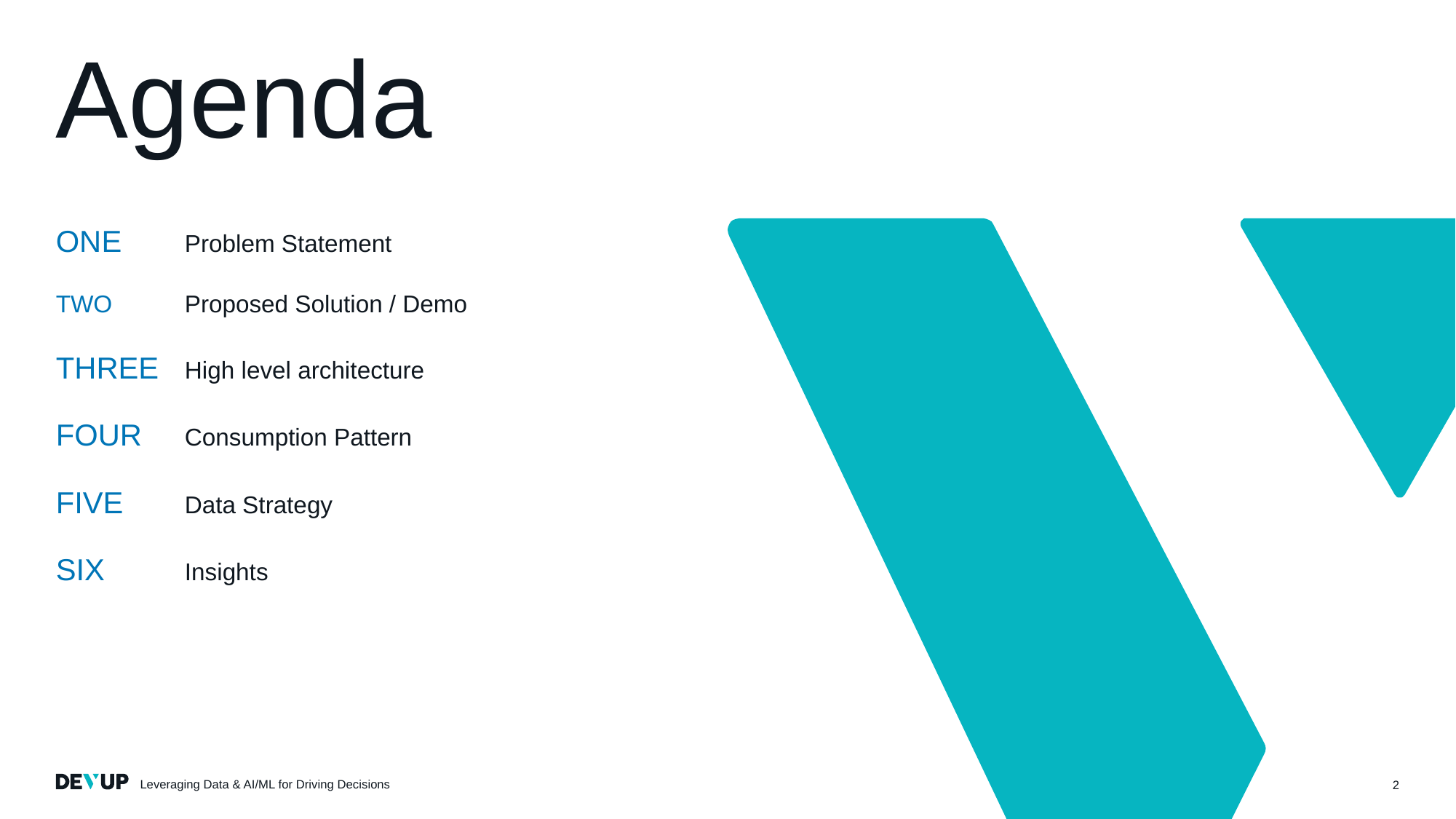

# Agenda
ONE	Problem Statement
TWO 	Proposed Solution / Demo
THREE	High level architecture
FOUR	Consumption Pattern
FIVE	Data Strategy
SIX	Insights
Leveraging Data & AI/ML for Driving Decisions
2